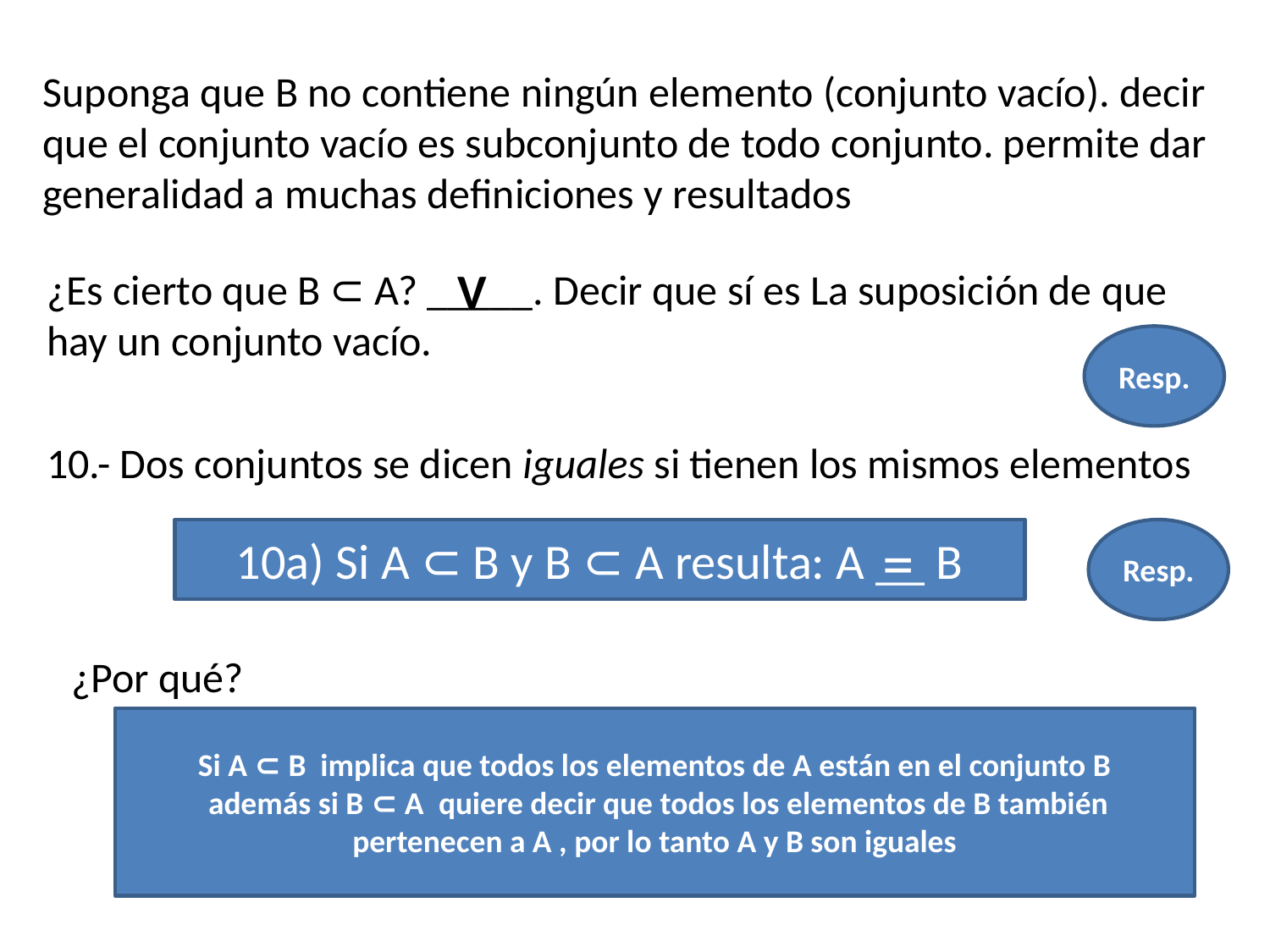

# Suponga que B no contiene ningún elemento (conjunto vacío). decir que el conjunto vacío es subconjunto de todo conjunto. permite dar generalidad a muchas definiciones y resultados
V
¿Es cierto que B ⊂ A? _____. Decir que sí es La suposición de que hay un conjunto vacío.
Resp.
10.- Dos conjuntos se dicen iguales si tienen los mismos elementos
=
10a) Si A ⊂ B y B ⊂ A resulta: A __ B
Resp.
¿Por qué?
Si A ⊂ B  implica que todos los elementos de A están en el conjunto B
 además si B ⊂ A  quiere decir que todos los elementos de B también pertenecen a A , por lo tanto A y B son iguales